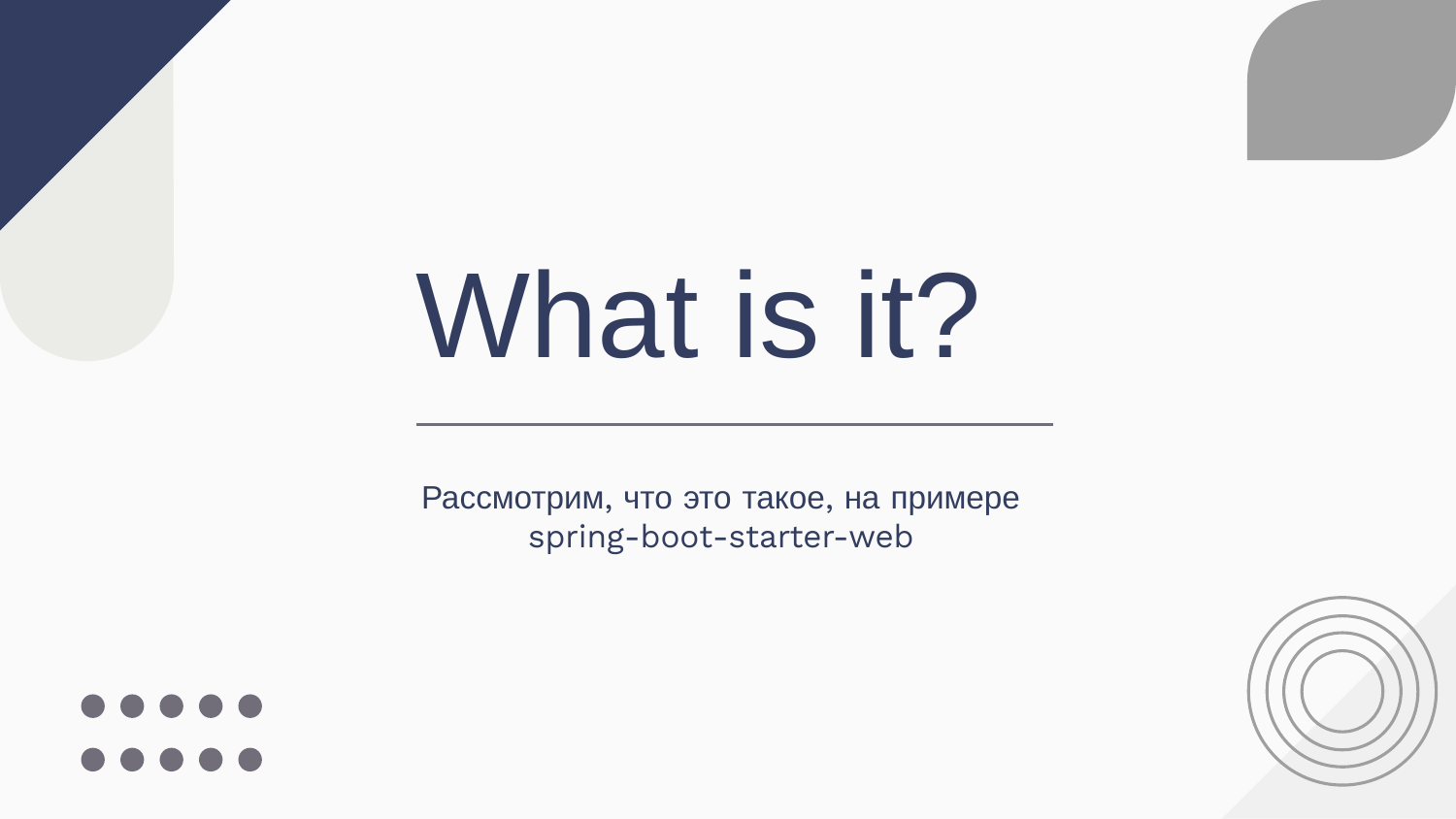

# What is it?
Рассмотрим, что это такое, на примере spring-boot-starter-web